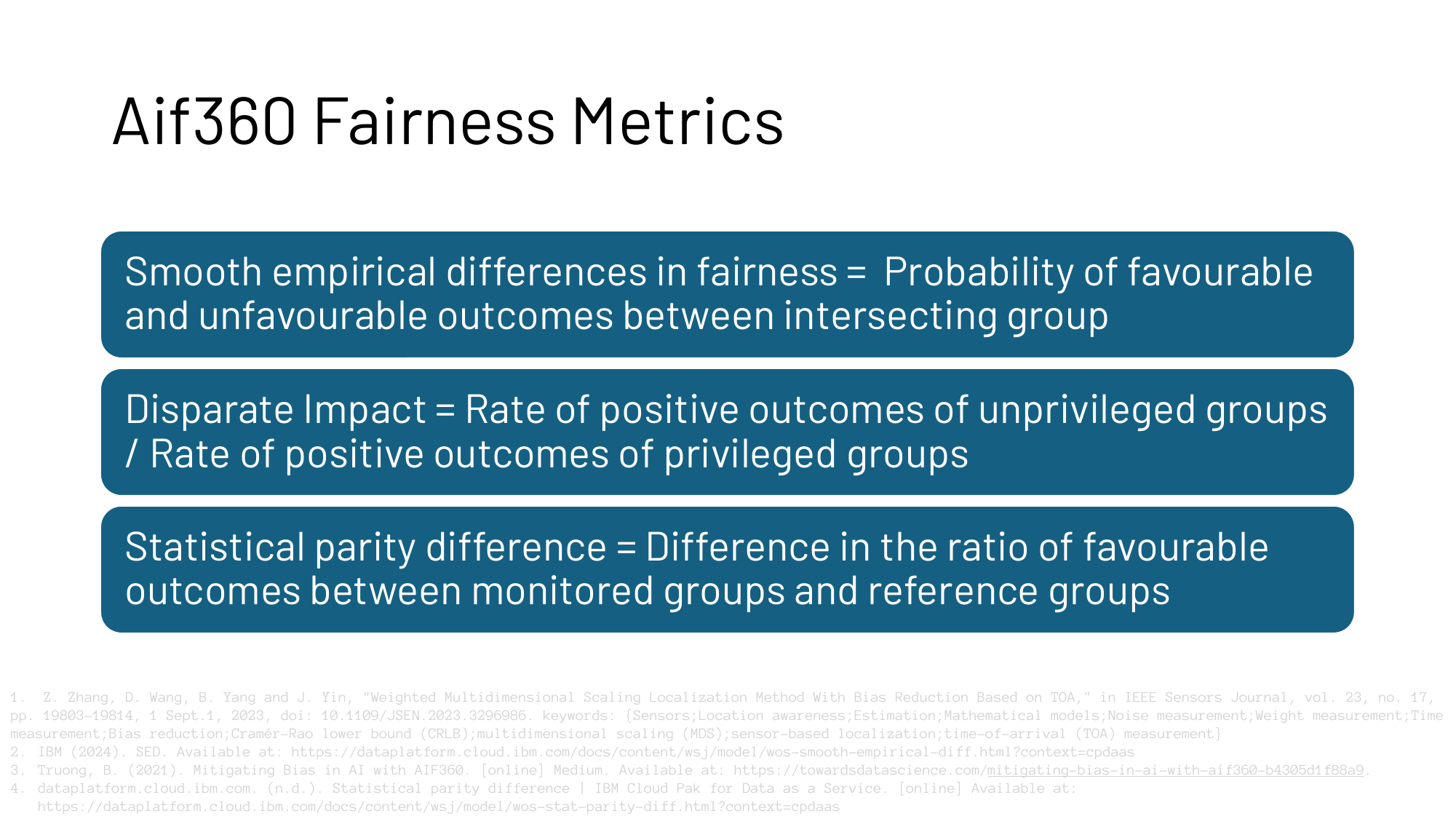

# Aif360 Fairness Metrics
Smooth empirical differences in fairness =  Probability of favourable and unfavourable outcomes between intersecting group
Disparate Impact = Rate of positive outcomes of unprivileged groups / Rate of positive outcomes of privileged groups
Statistical parity difference = Difference in the ratio of favourable outcomes between monitored groups and reference groups
1.  Z. Zhang, D. Wang, B. Yang and J. Yin, "Weighted Multidimensional Scaling Localization Method With Bias Reduction Based on TOA," in IEEE Sensors Journal, vol. 23, no. 17, pp. 19803-19814, 1 Sept.1, 2023, doi: 10.1109/JSEN.2023.3296986. keywords: {Sensors;Location awareness;Estimation;Mathematical models;Noise measurement;Weight measurement;Time measurement;Bias reduction;Cramér–Rao lower bound (CRLB);multidimensional scaling (MDS);sensor-based localization;time-of-arrival (TOA) measurement}
IBM (2024). SED. Available at: https://dataplatform.cloud.ibm.com/docs/content/wsj/model/wos-smooth-empirical-diff.html?context=cpdaas
Truong, B. (2021). Mitigating Bias in AI with AIF360. [online] Medium. Available at: https://towardsdatascience.com/mitigating-bias-in-ai-with-aif360-b4305d1f88a9.
dataplatform.cloud.ibm.com. (n.d.). Statistical parity difference | IBM Cloud Pak for Data as a Service. [online] Available at: https://dataplatform.cloud.ibm.com/docs/content/wsj/model/wos-stat-parity-diff.html?context=cpdaas